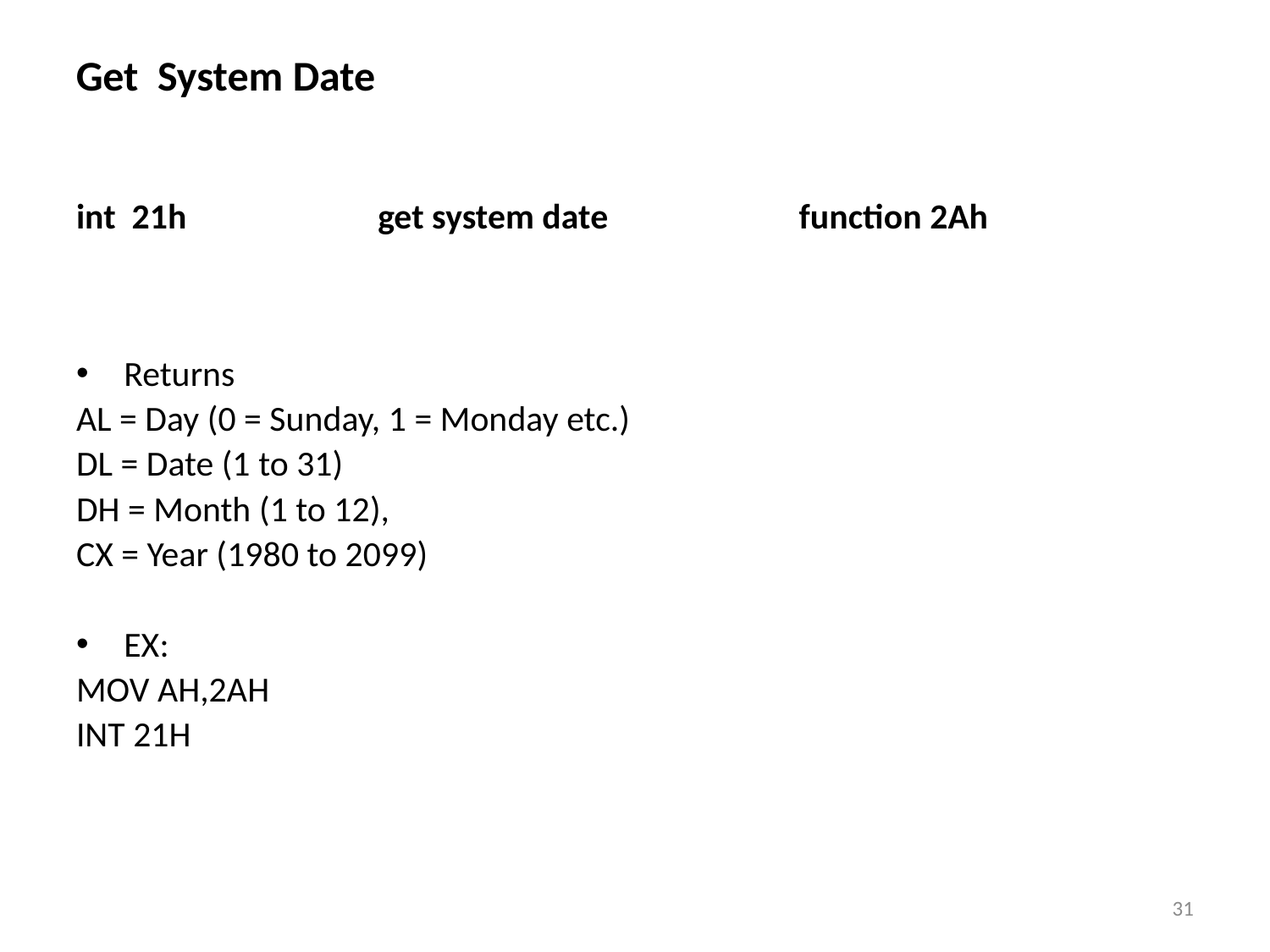

Get  System Date

int  21h	 	get system date    	     function 2Ah

Returns
AL = Day (0 = Sunday, 1 = Monday etc.)
DL = Date (1 to 31)
DH = Month (1 to 12),
CX = Year (1980 to 2099)

EX:
MOV AH,2AH
INT 21H

31